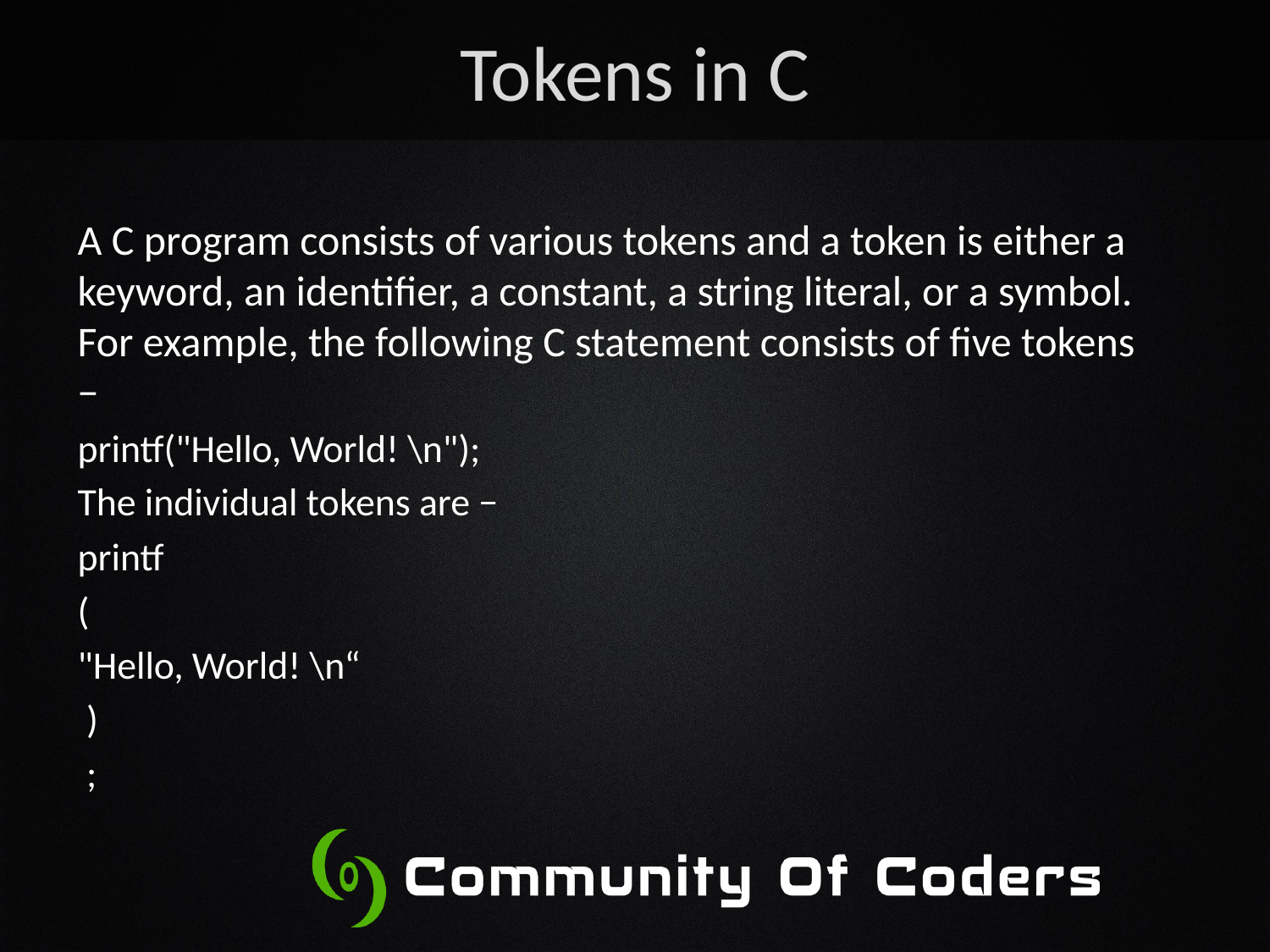

# Tokens in C
A C program consists of various tokens and a token is either a keyword, an identifier, a constant, a string literal, or a symbol. For example, the following C statement consists of five tokens −
printf("Hello, World! \n");
The individual tokens are −
printf
(
"Hello, World! \n“
 )
 ;